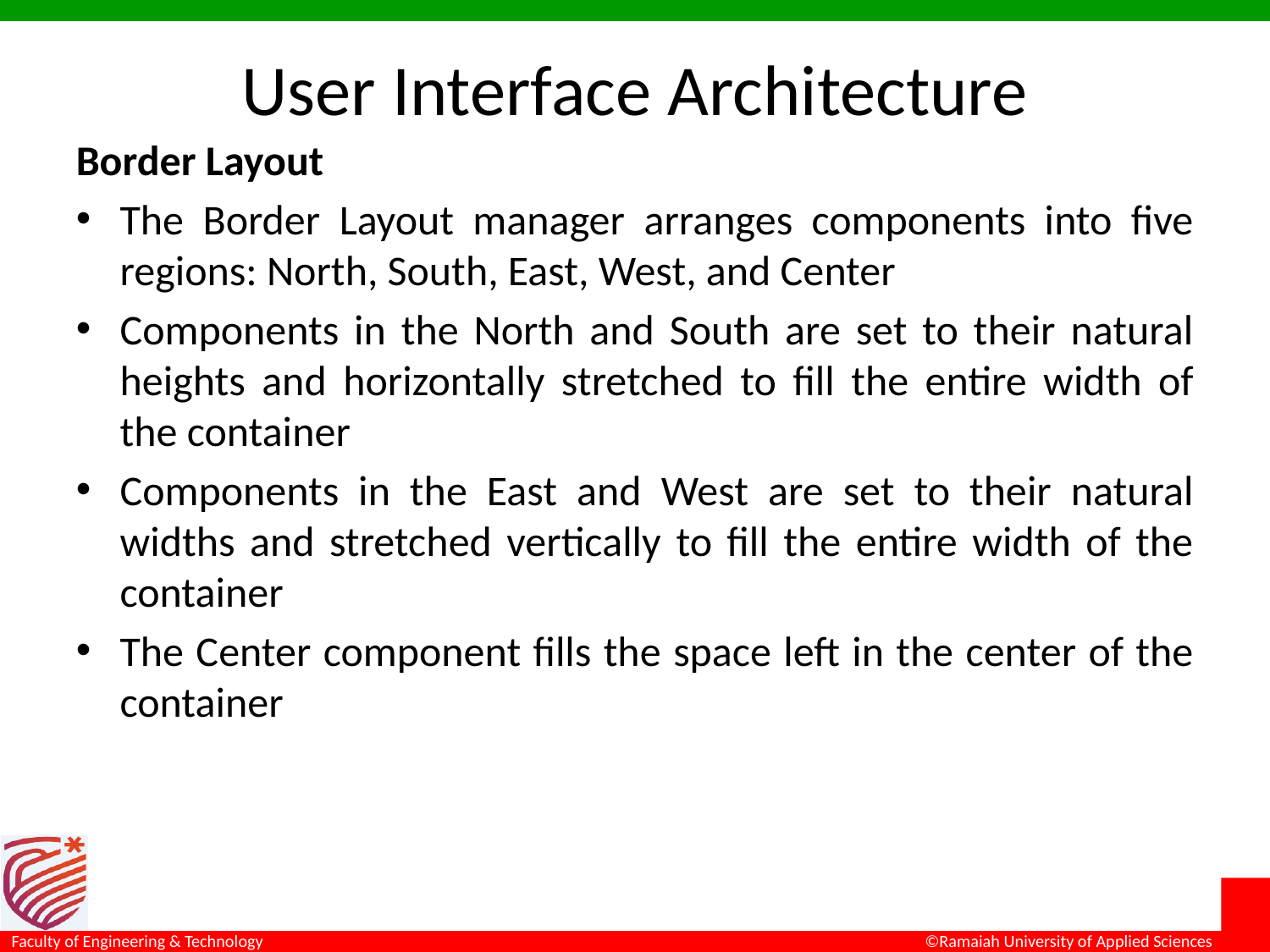

# User Interface Architecture
Border Layout
The Border Layout manager arranges components into five regions: North, South, East, West, and Center
Components in the North and South are set to their natural heights and horizontally stretched to fill the entire width of the container
Components in the East and West are set to their natural widths and stretched vertically to fill the entire width of the container
The Center component fills the space left in the center of the container